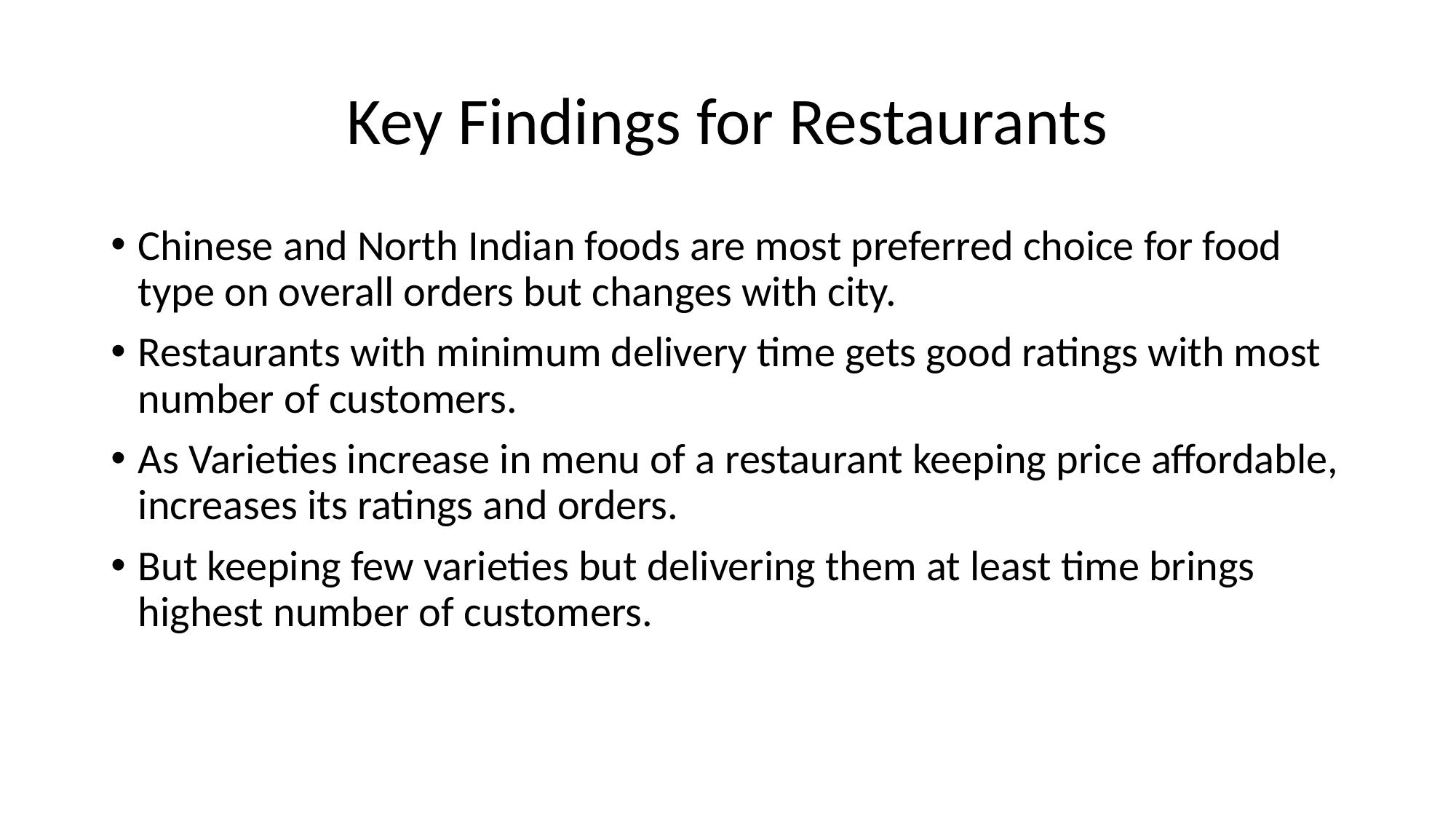

# Key Findings for Restaurants
Chinese and North Indian foods are most preferred choice for food type on overall orders but changes with city.
Restaurants with minimum delivery time gets good ratings with most number of customers.
As Varieties increase in menu of a restaurant keeping price affordable, increases its ratings and orders.
But keeping few varieties but delivering them at least time brings highest number of customers.